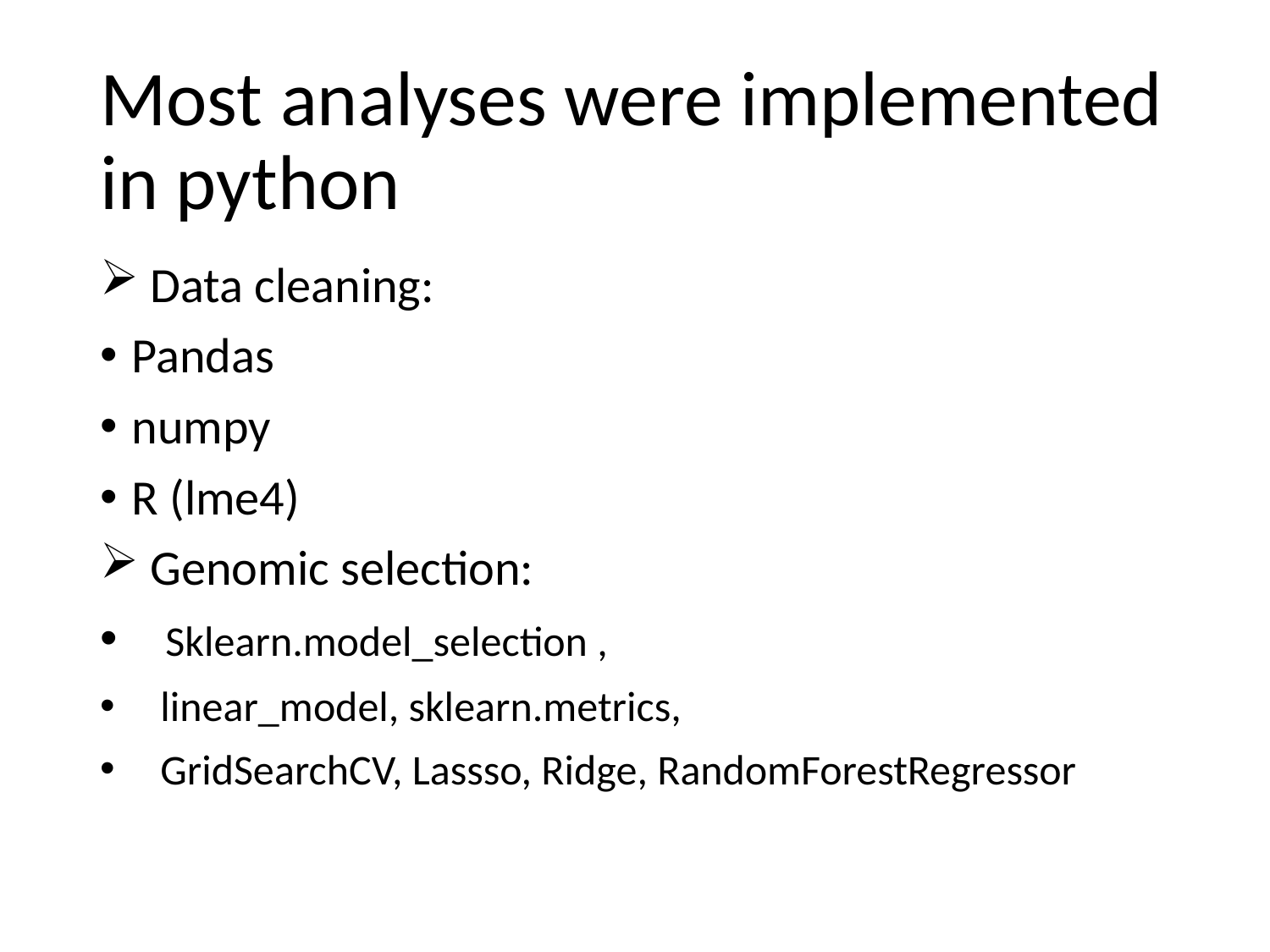

# Most analyses were implemented in python
 Data cleaning:
Pandas
numpy
R (lme4)
 Genomic selection:
   Sklearn.model_selection ,
   linear_model, sklearn.metrics,
   GridSearchCV, Lassso, Ridge, RandomForestRegressor